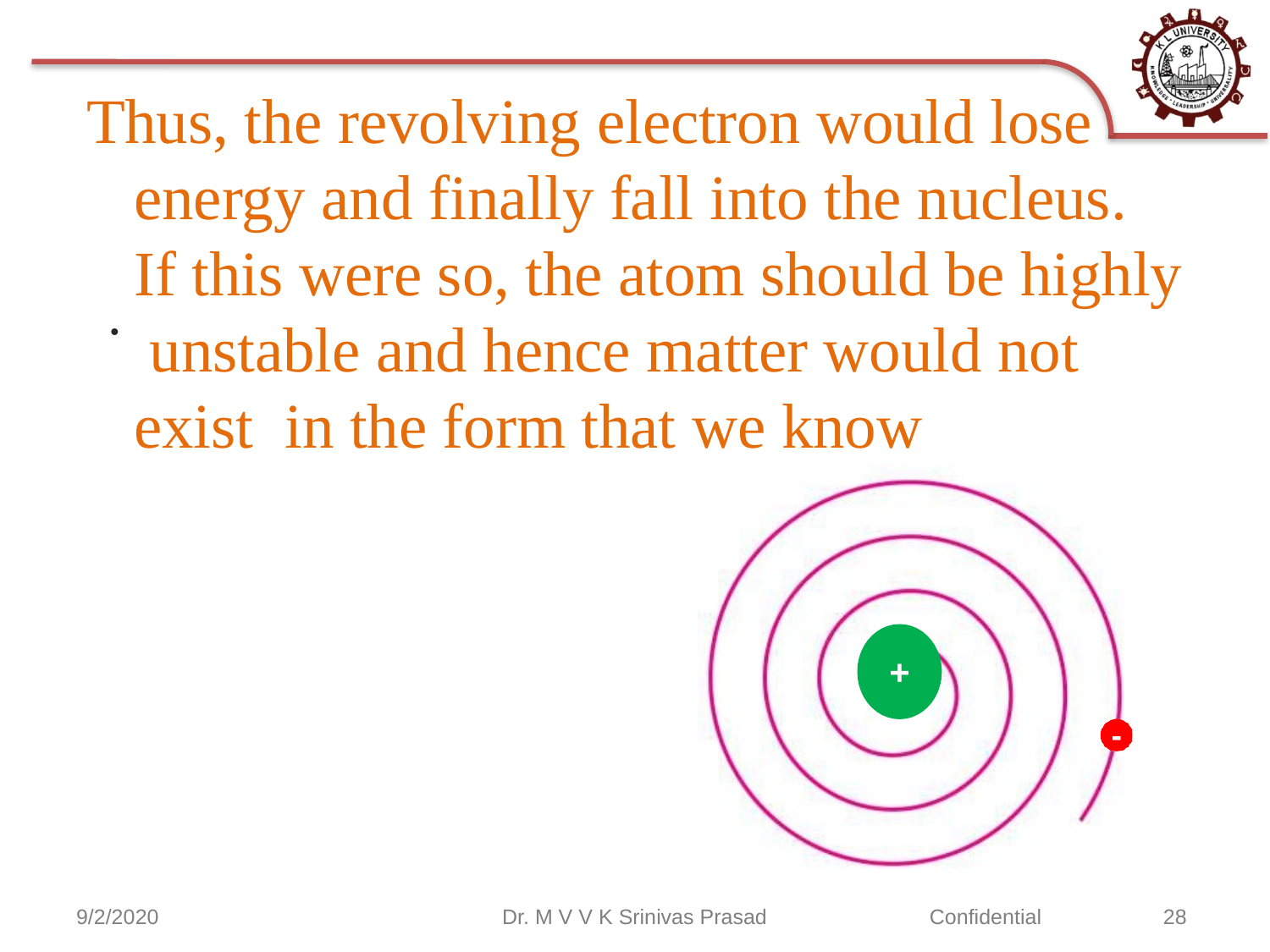

# Thus, the revolving electron would lose  energy and finally fall into the nucleus. If this were so, the atom should be highly  unstable and hence matter would not exist  in the form that we know
.

+
-

9/2/2020
Dr. M V V K Srinivas Prasad
28